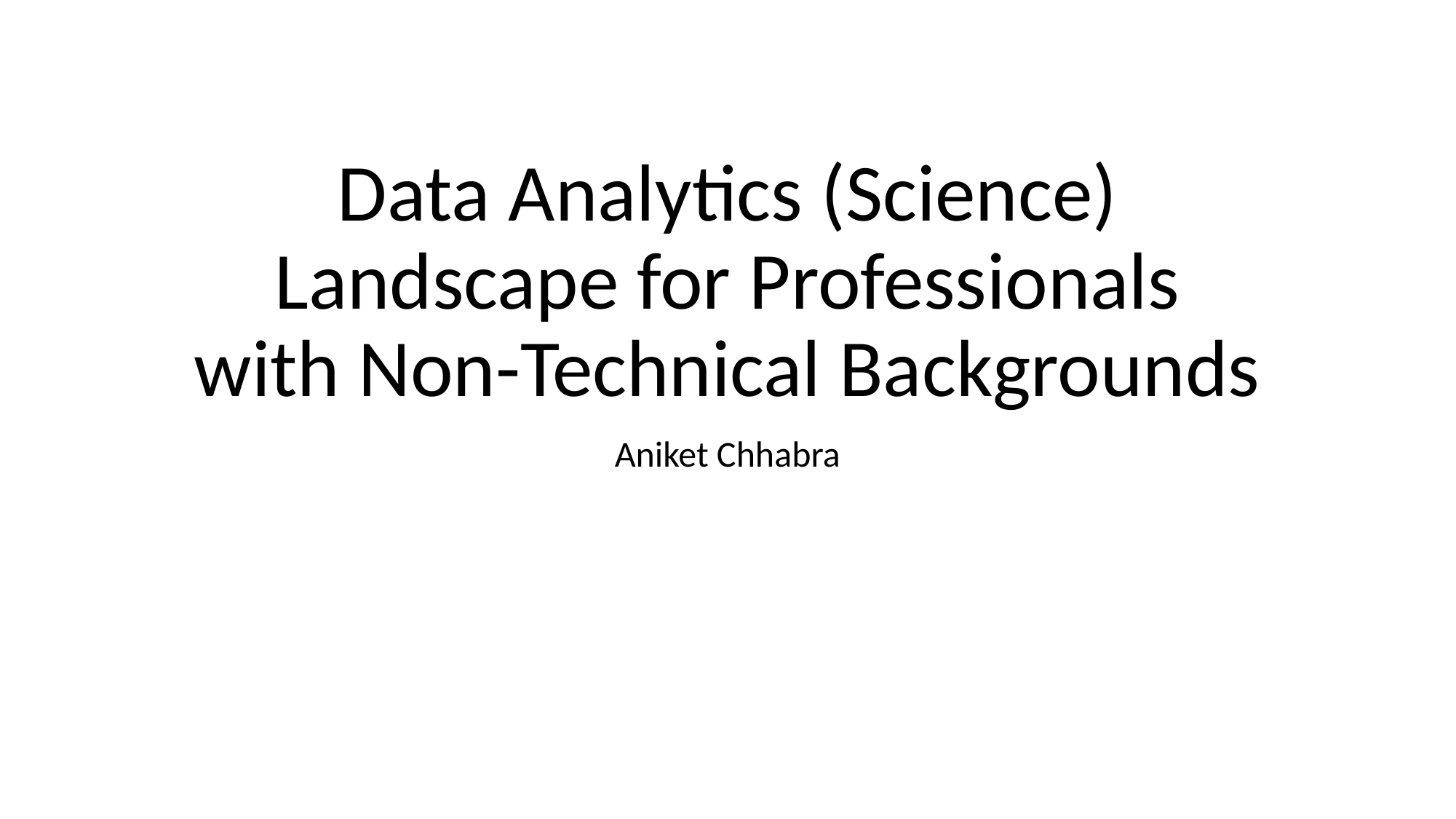

# Data Analytics (Science) Landscape for Professionals with Non-Technical Backgrounds
Aniket Chhabra